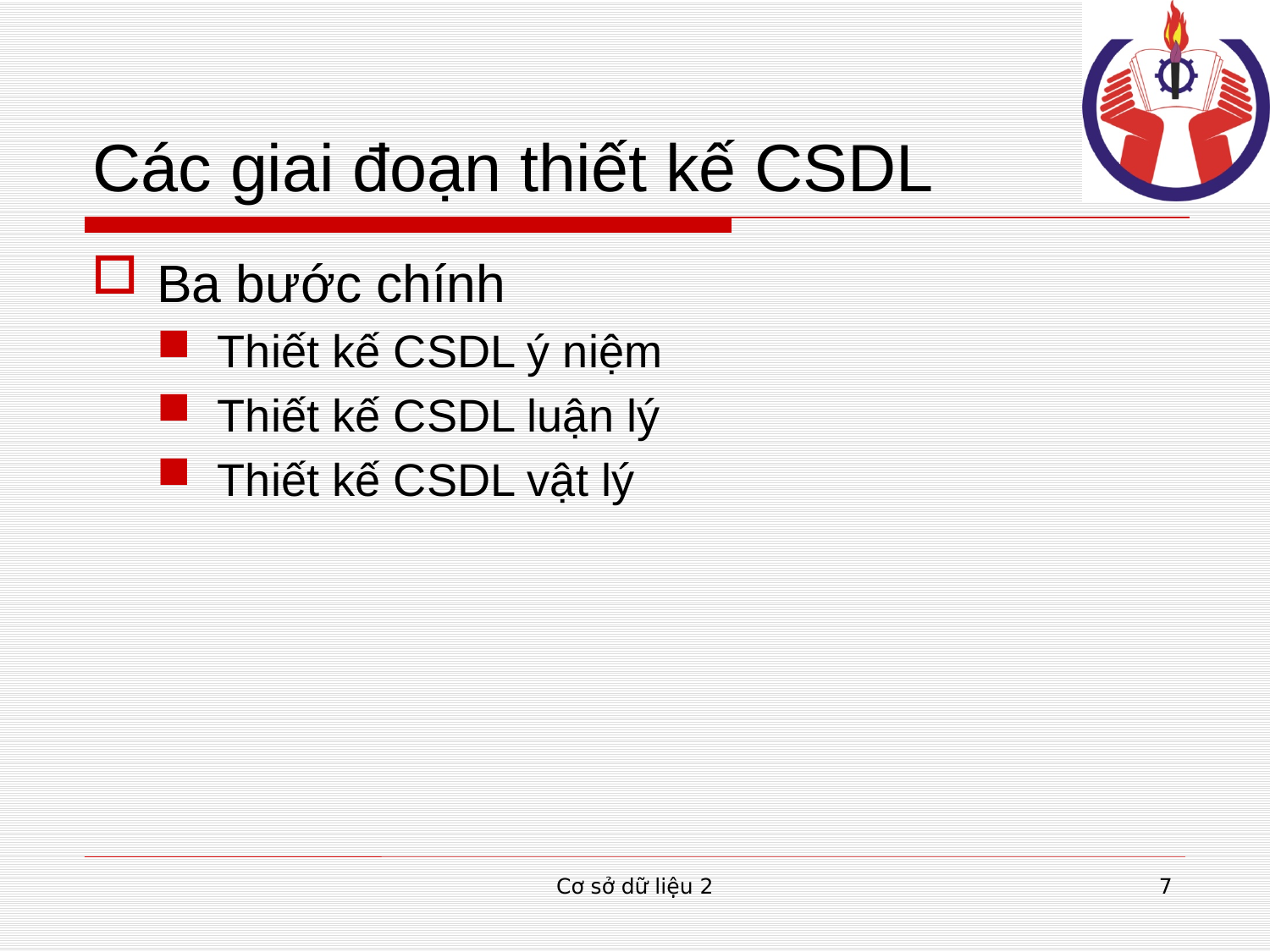

# Các giai đoạn thiết kế CSDL
Ba bước chính
Thiết kế CSDL ý niệm
Thiết kế CSDL luận lý
Thiết kế CSDL vật lý
Cơ sở dữ liệu 2
7